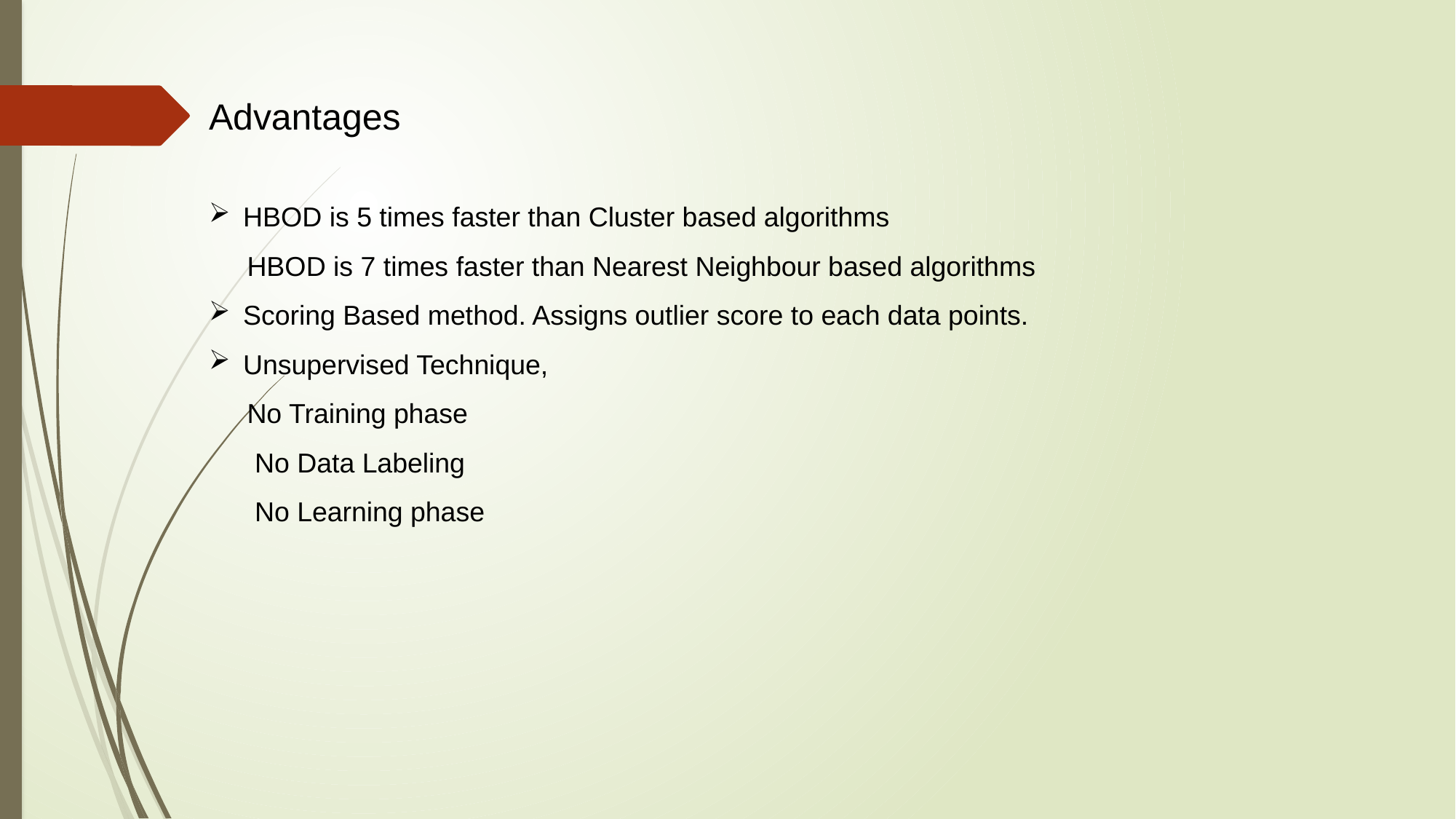

Advantages
HBOD is 5 times faster than Cluster based algorithms
     HBOD is 7 times faster than Nearest Neighbour based algorithms
Scoring Based method. Assigns outlier score to each data points.
Unsupervised Technique,
     No Training phase
      No Data Labeling
      No Learning phase